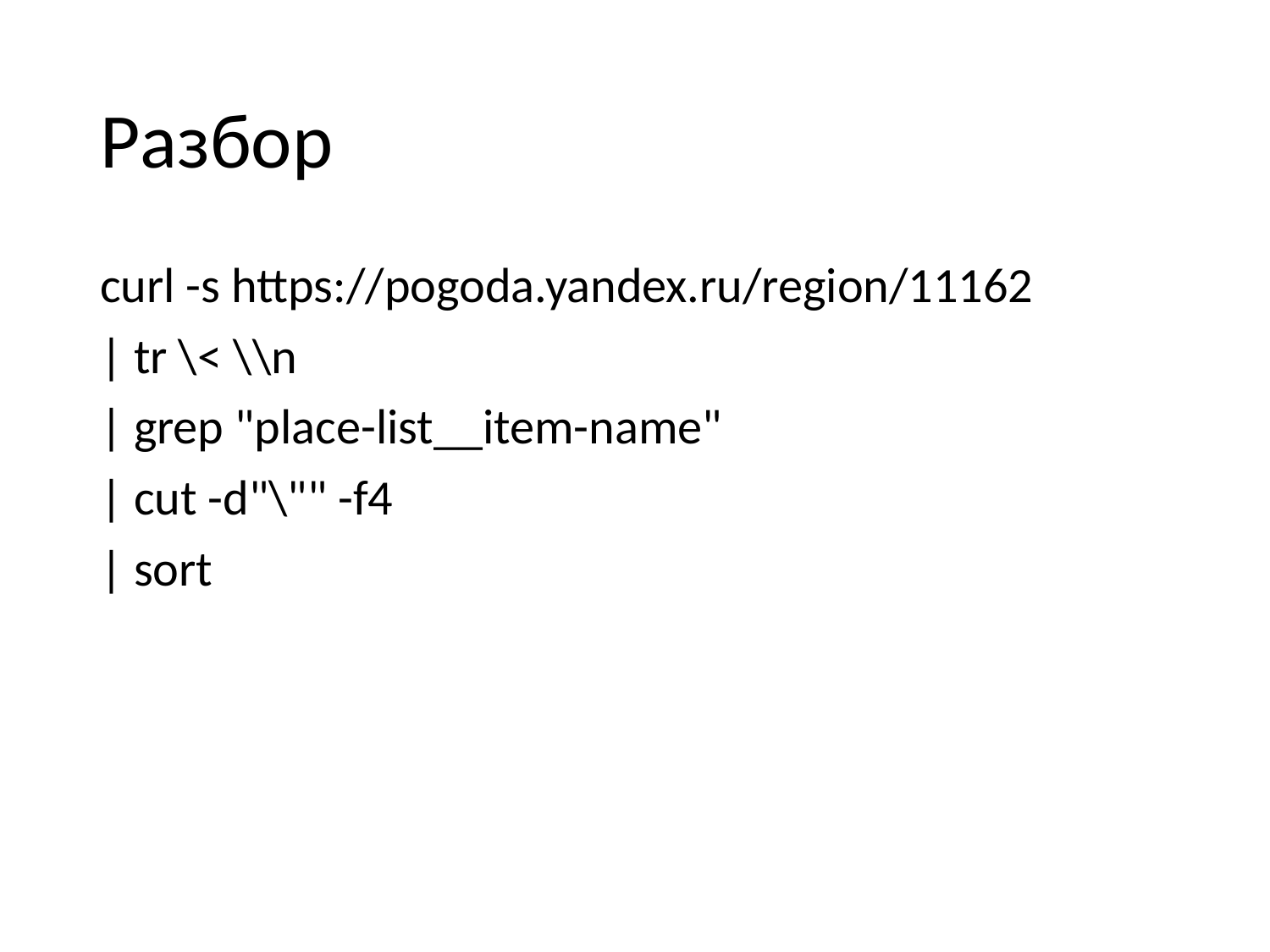

# Разбор
curl -s https://pogoda.yandex.ru/region/11162
| tr \< \\n
| grep "place-list__item-name"
| cut -d"\"" -f4
| sort